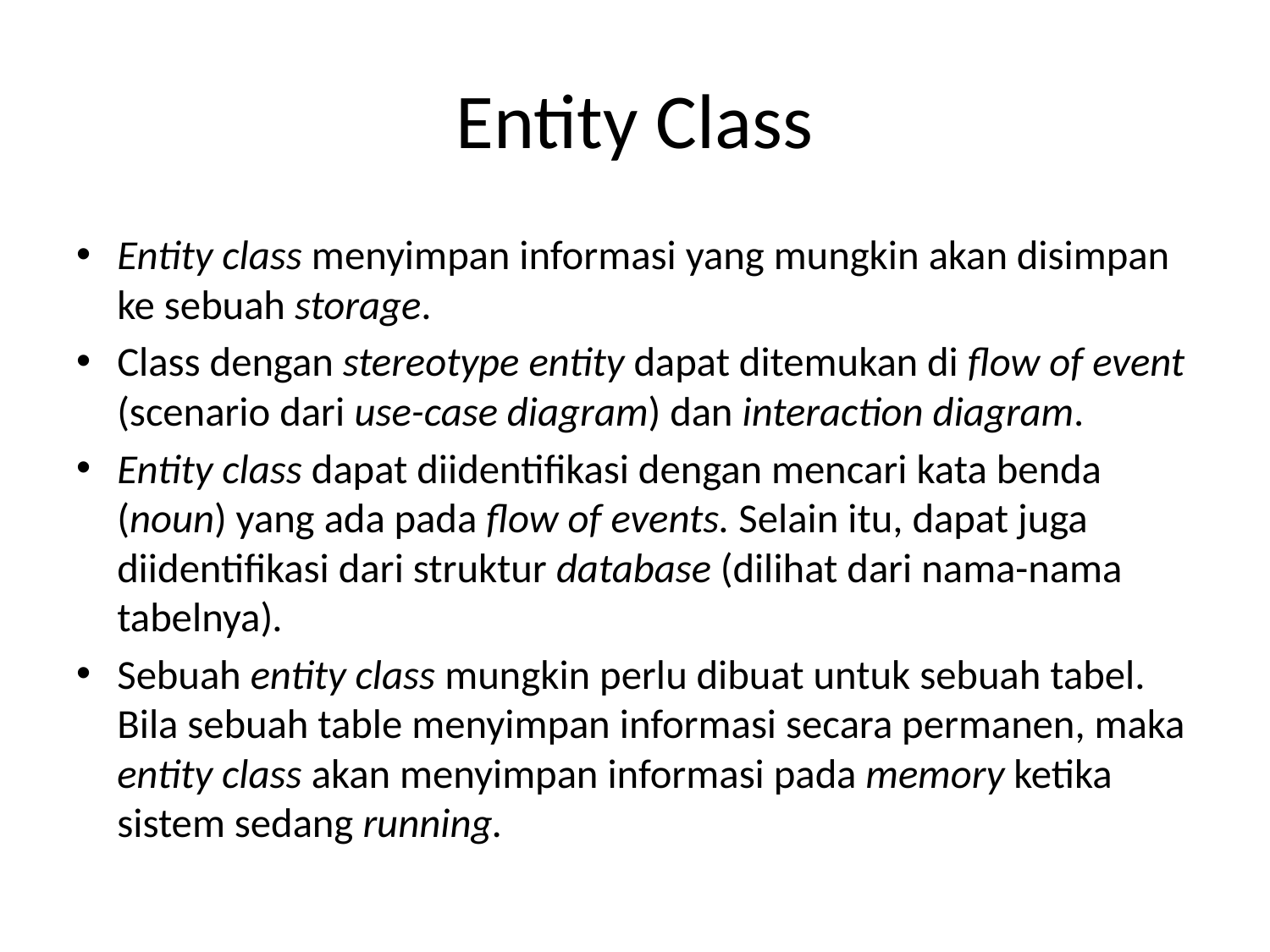

# Entity Class
Entity class menyimpan informasi yang mungkin akan disimpan ke sebuah storage.
Class dengan stereotype entity dapat ditemukan di flow of event (scenario dari use-case diagram) dan interaction diagram.
Entity class dapat diidentifikasi dengan mencari kata benda (noun) yang ada pada flow of events. Selain itu, dapat juga diidentifikasi dari struktur database (dilihat dari nama-nama tabelnya).
Sebuah entity class mungkin perlu dibuat untuk sebuah tabel. Bila sebuah table menyimpan informasi secara permanen, maka entity class akan menyimpan informasi pada memory ketika sistem sedang running.